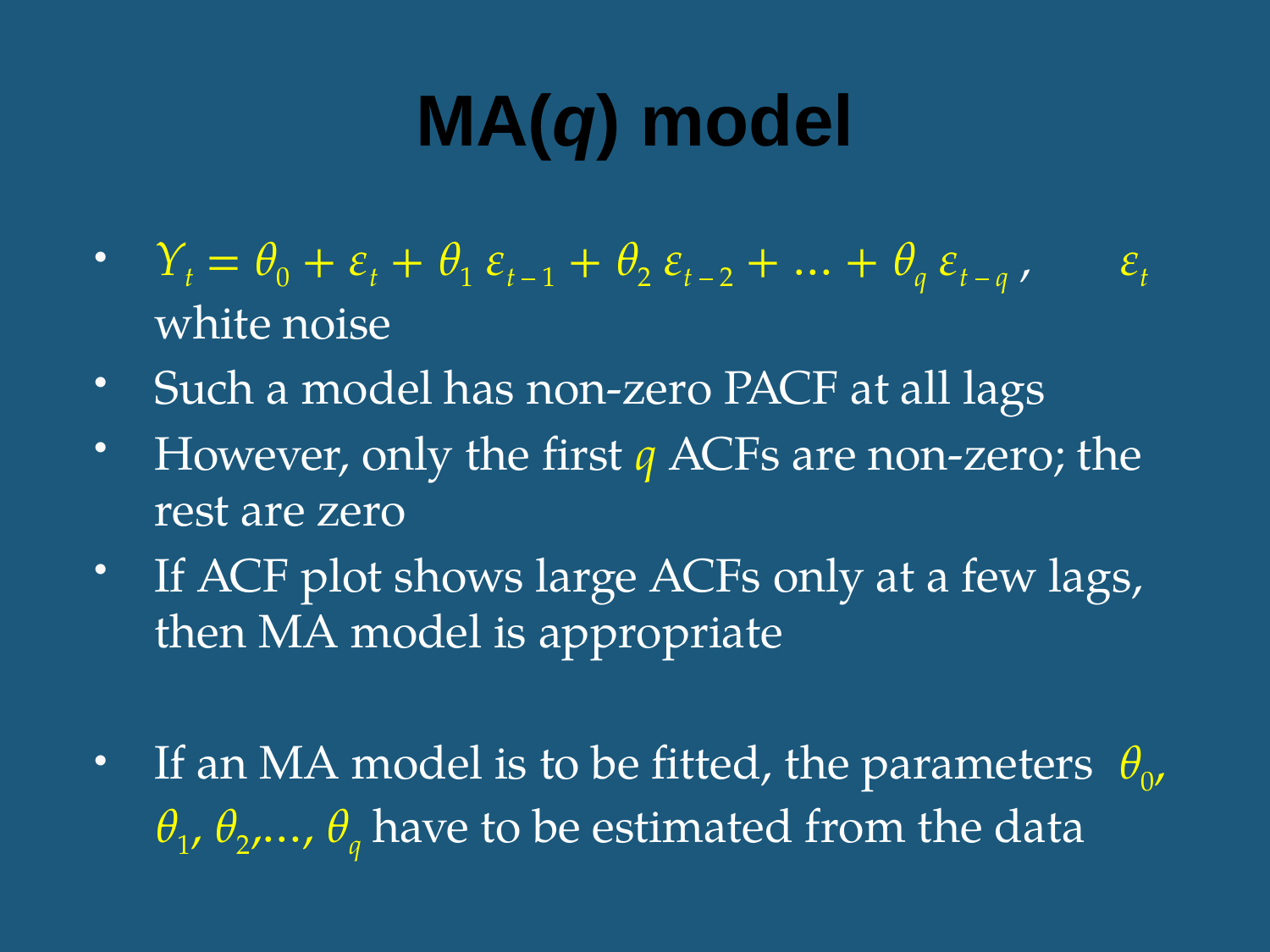

# MA(q) model
Yt = θ0 + εt + θ1 εt – 1 + θ2 εt – 2 + … + θq εt – q , 		εt white noise
Such a model has non-zero PACF at all lags
However, only the first q ACFs are non-zero; the rest are zero
If ACF plot shows large ACFs only at a few lags, then MA model is appropriate

If an MA model is to be fitted, the parameters  θ0, θ1, θ2,…, θq have to be estimated from the data